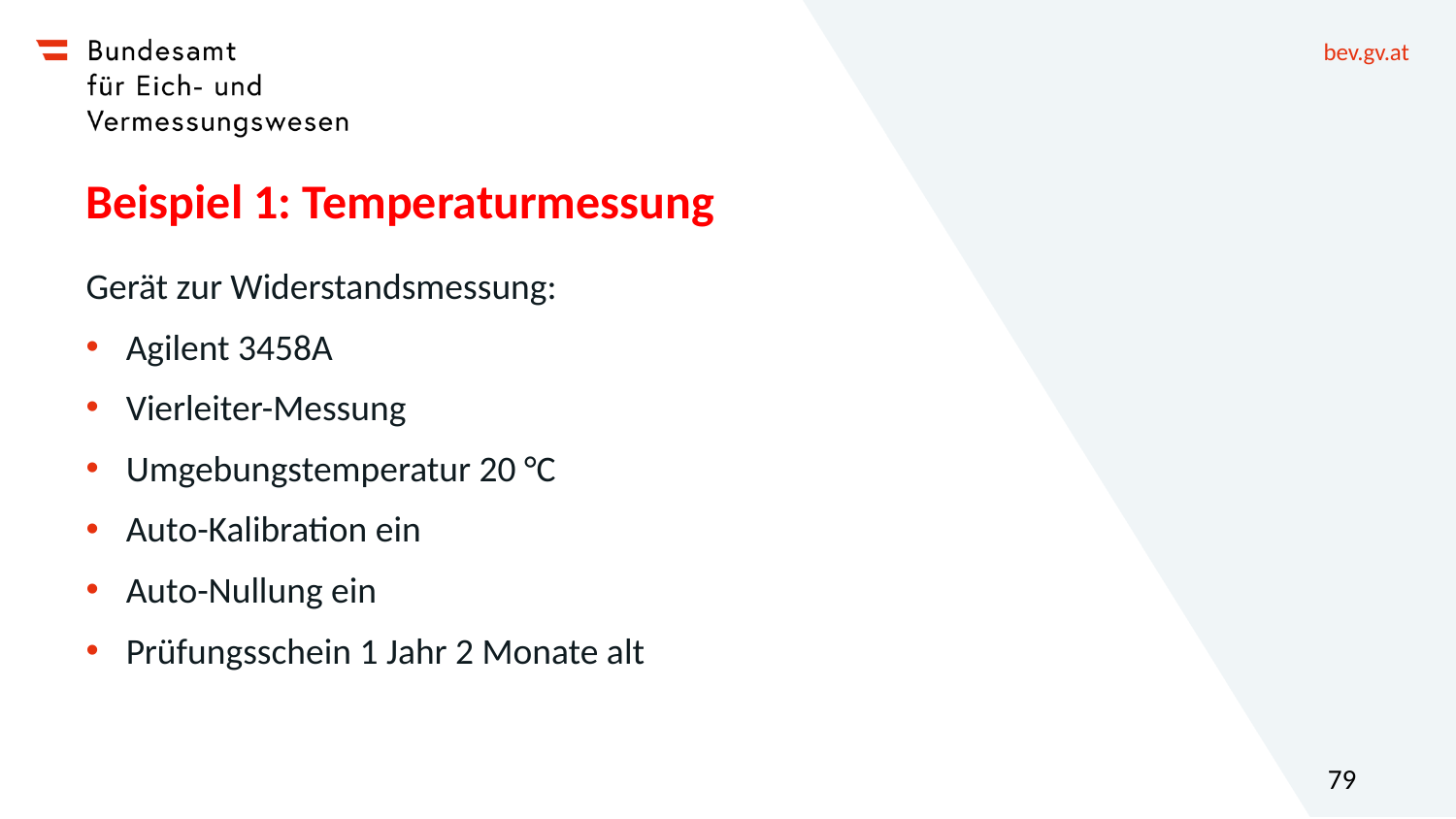

# Beispiel 1: Temperaturmessung
Gerät zur Widerstandsmessung:
Agilent 3458A
Vierleiter-Messung
Umgebungstemperatur 20 °C
Auto-Kalibration ein
Auto-Nullung ein
Prüfungsschein 1 Jahr 2 Monate alt
79